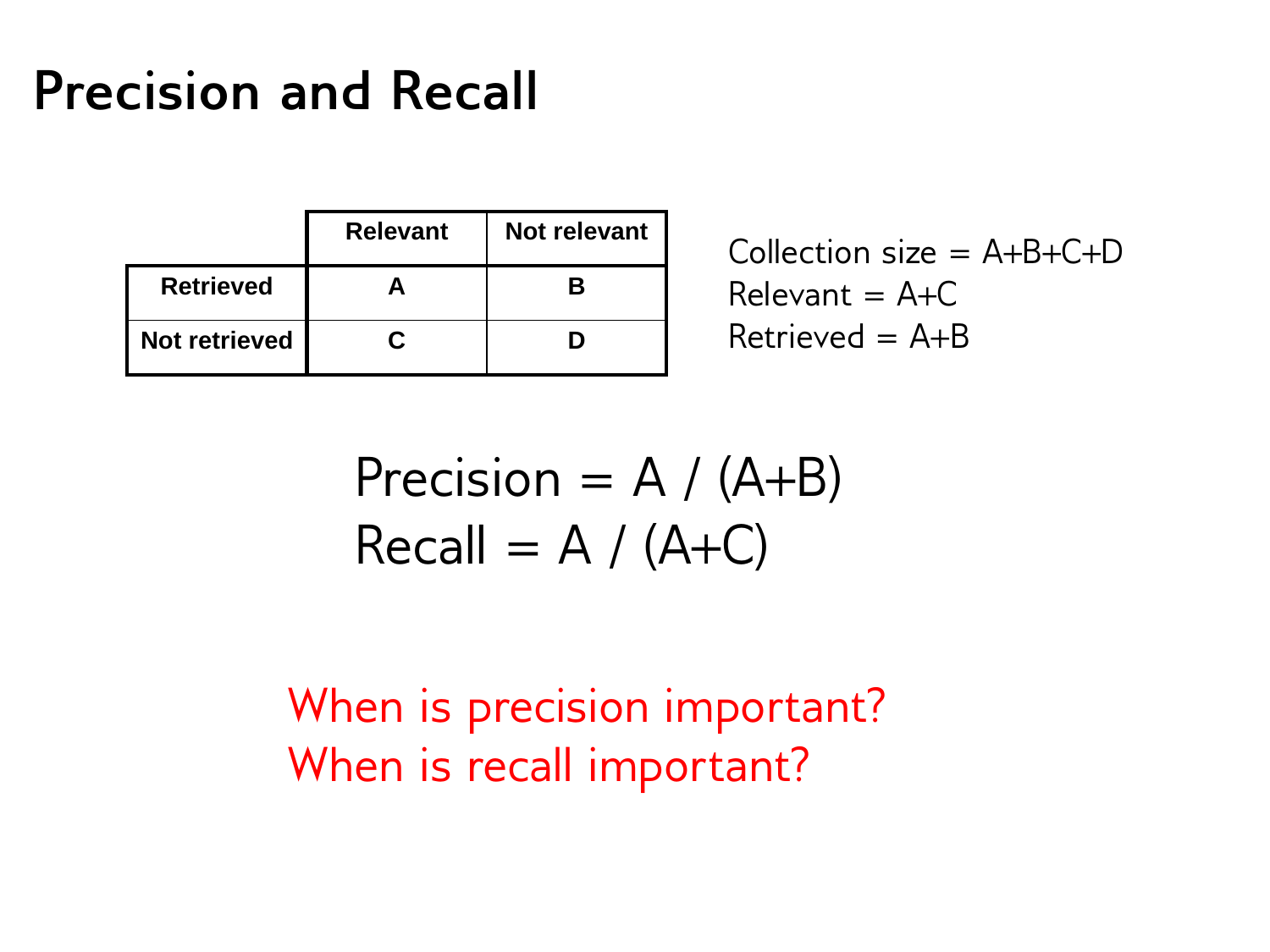

# Precision and Recall
|  | Relevant | Not relevant |
| --- | --- | --- |
| Retrieved | A | B |
| Not retrieved | C | D |
Collection size = A+B+C+D
Relevant = A+C
Retrieved = A+B
Precision = A / (A+B)
Recall = A / (A+C)
When is precision important?
When is recall important?